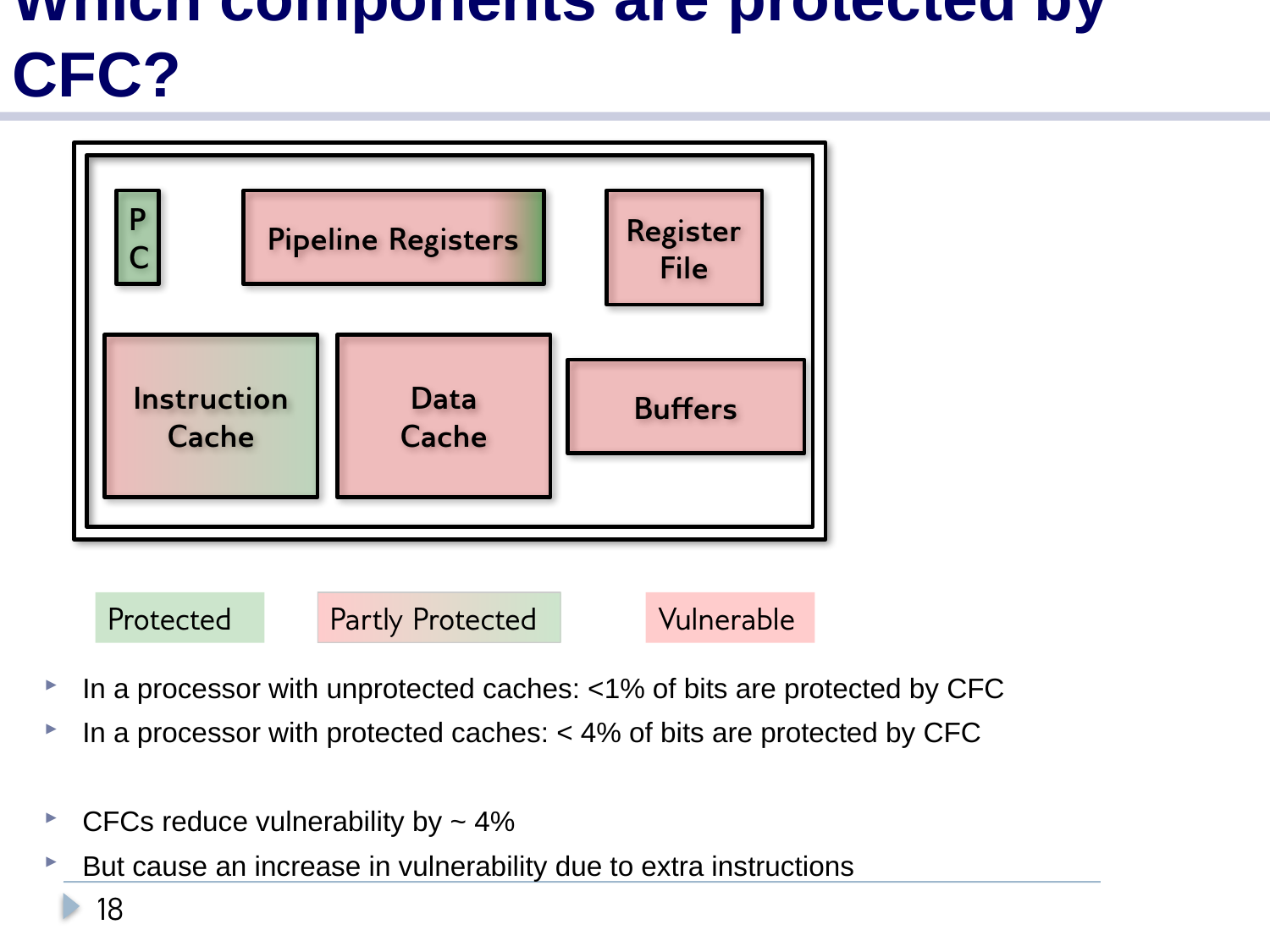

# Which components are protected by CFC?

PC
Pipeline Registers
Register File
Instruction Cache
Data
Cache
Buffers
Protected
Partly Protected
Vulnerable
In a processor with unprotected caches: <1% of bits are protected by CFC
In a processor with protected caches: < 4% of bits are protected by CFC

CFCs reduce vulnerability by ~ 4%
But cause an increase in vulnerability due to extra instructions
18